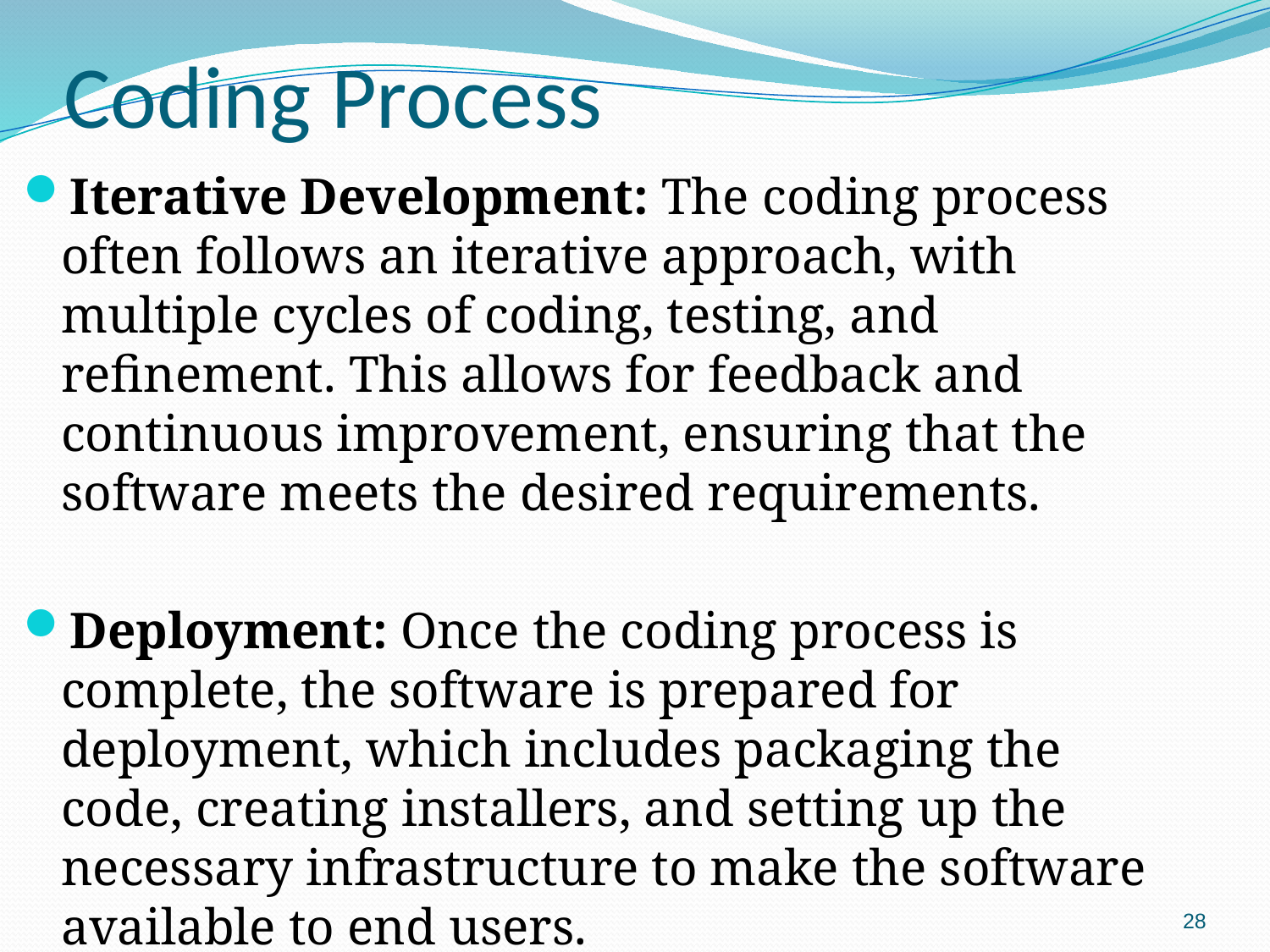

# Coding Process
Iterative Development: The coding process often follows an iterative approach, with multiple cycles of coding, testing, and refinement. This allows for feedback and continuous improvement, ensuring that the software meets the desired requirements.

Deployment: Once the coding process is complete, the software is prepared for deployment, which includes packaging the code, creating installers, and setting up the necessary infrastructure to make the software available to end users.

28